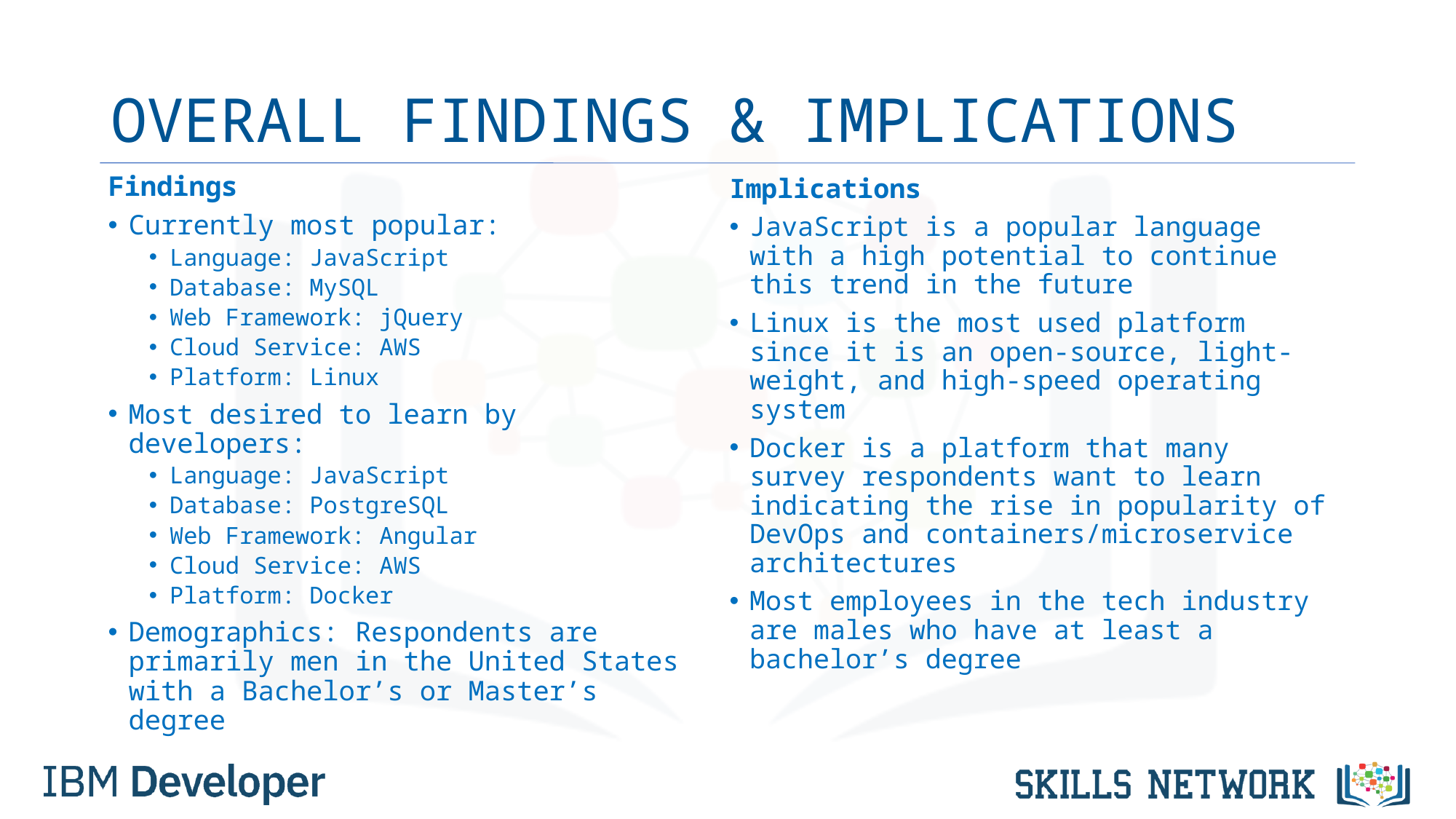

# OVERALL FINDINGS & IMPLICATIONS
Findings
Currently most popular:
Language: JavaScript
Database: MySQL
Web Framework: jQuery
Cloud Service: AWS
Platform: Linux
Most desired to learn by developers:
Language: JavaScript
Database: PostgreSQL
Web Framework: Angular
Cloud Service: AWS
Platform: Docker
Demographics: Respondents are primarily men in the United States with a Bachelor’s or Master’s degree

Implications
JavaScript is a popular language with a high potential to continue this trend in the future
Linux is the most used platform since it is an open-source, light-weight, and high-speed operating system
Docker is a platform that many survey respondents want to learn indicating the rise in popularity of DevOps and containers/microservice architectures
Most employees in the tech industry are males who have at least a bachelor’s degree